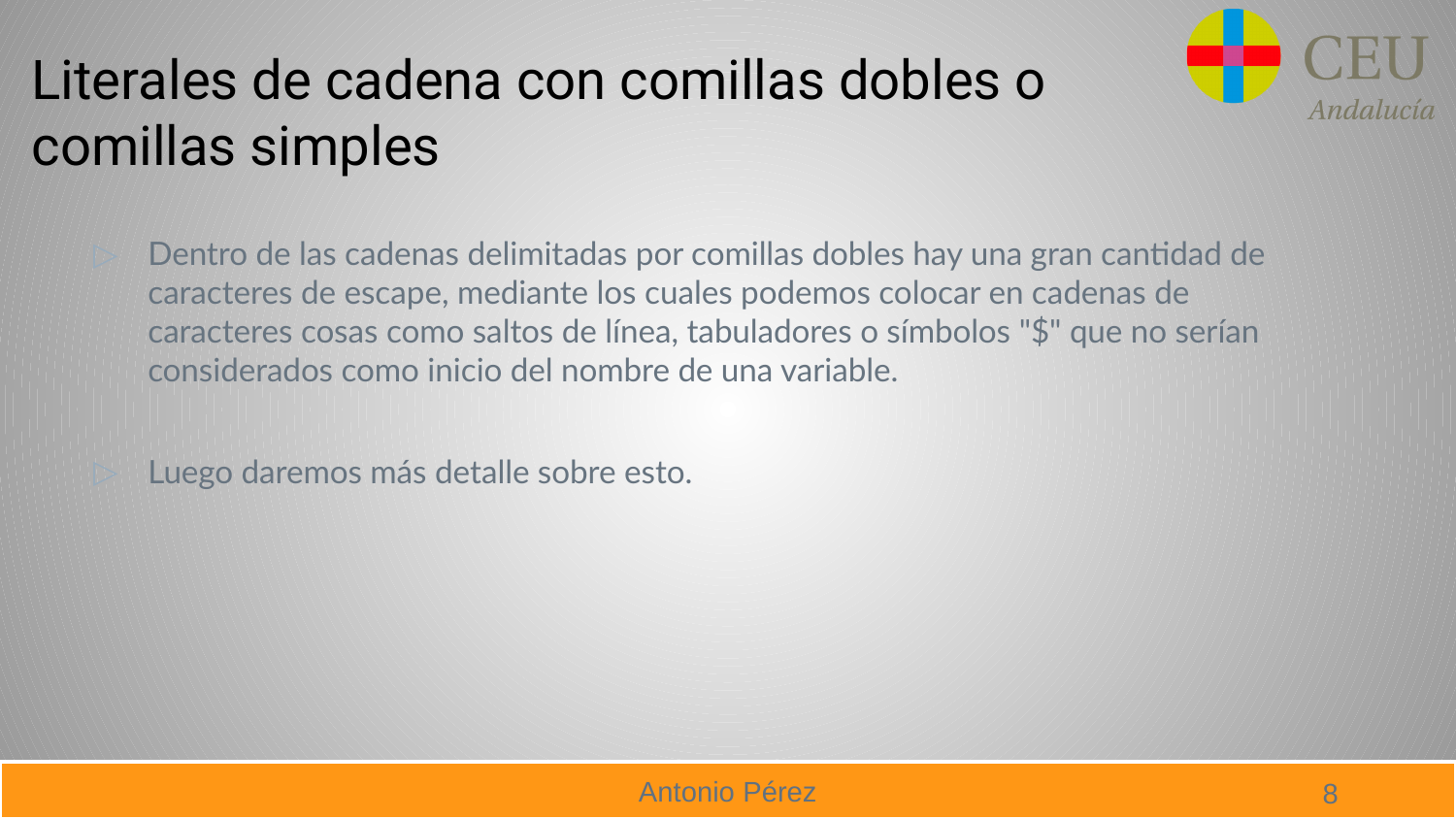

# Literales de cadena con comillas dobles o comillas simples
Dentro de las cadenas delimitadas por comillas dobles hay una gran cantidad de caracteres de escape, mediante los cuales podemos colocar en cadenas de caracteres cosas como saltos de línea, tabuladores o símbolos "$" que no serían considerados como inicio del nombre de una variable.

Luego daremos más detalle sobre esto.
8